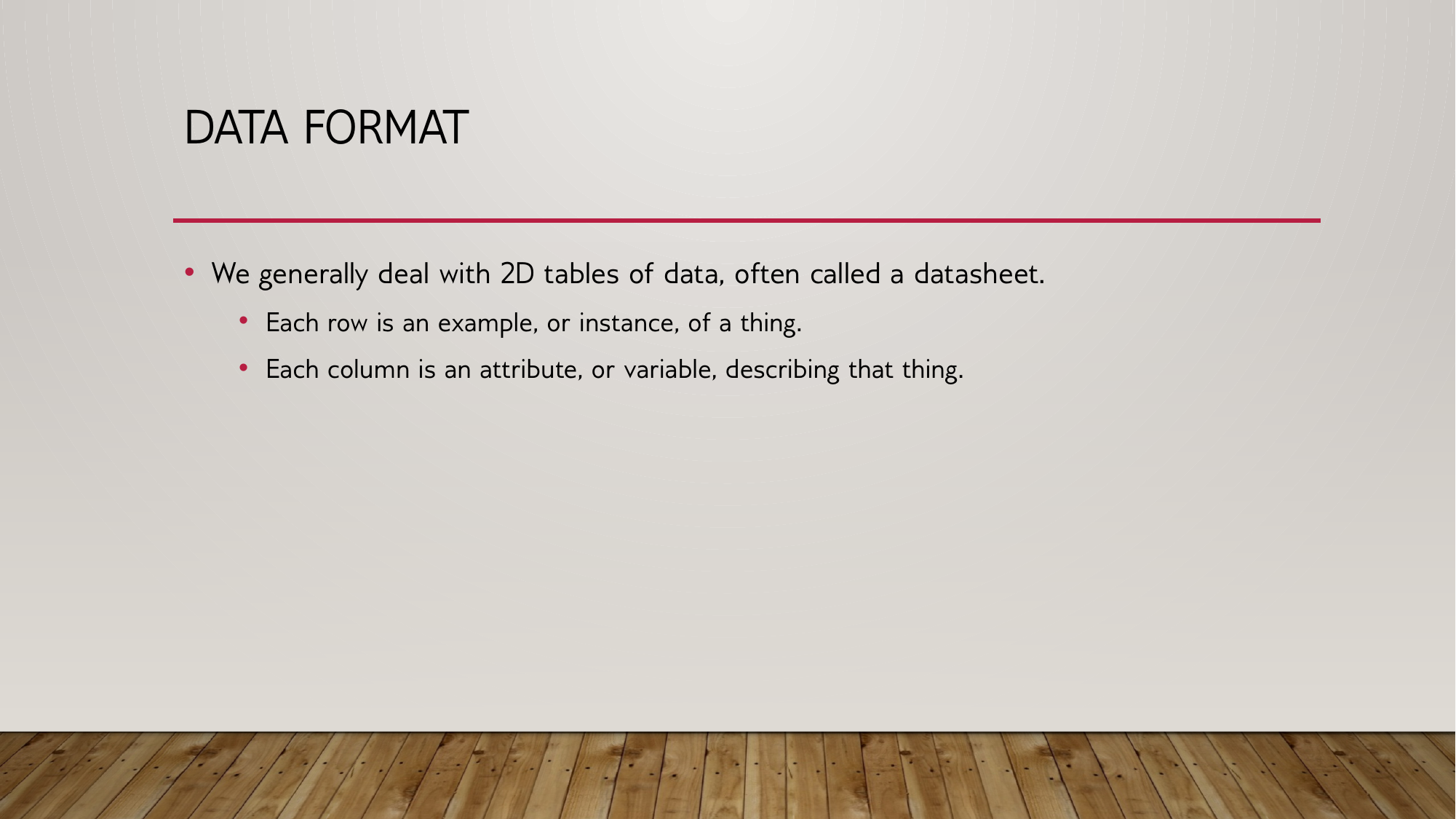

# Data Format
We generally deal with 2D tables of data, often called a datasheet.
Each row is an example, or instance, of a thing.
Each column is an attribute, or variable, describing that thing.